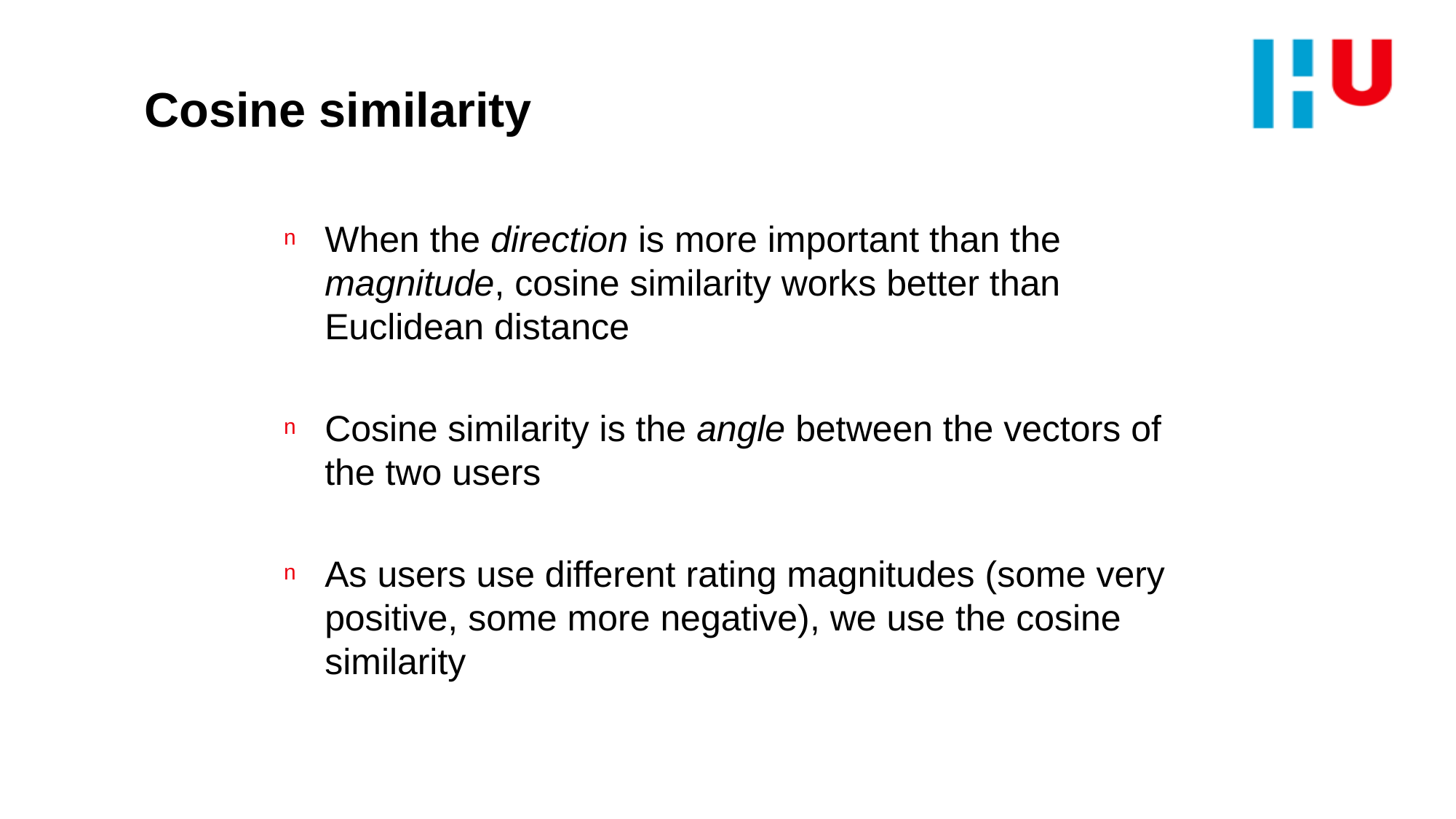

# Cosine similarity
When the direction is more important than the magnitude, cosine similarity works better than Euclidean distance

Cosine similarity is the angle between the vectors of the two users

As users use different rating magnitudes (some very positive, some more negative), we use the cosine similarity